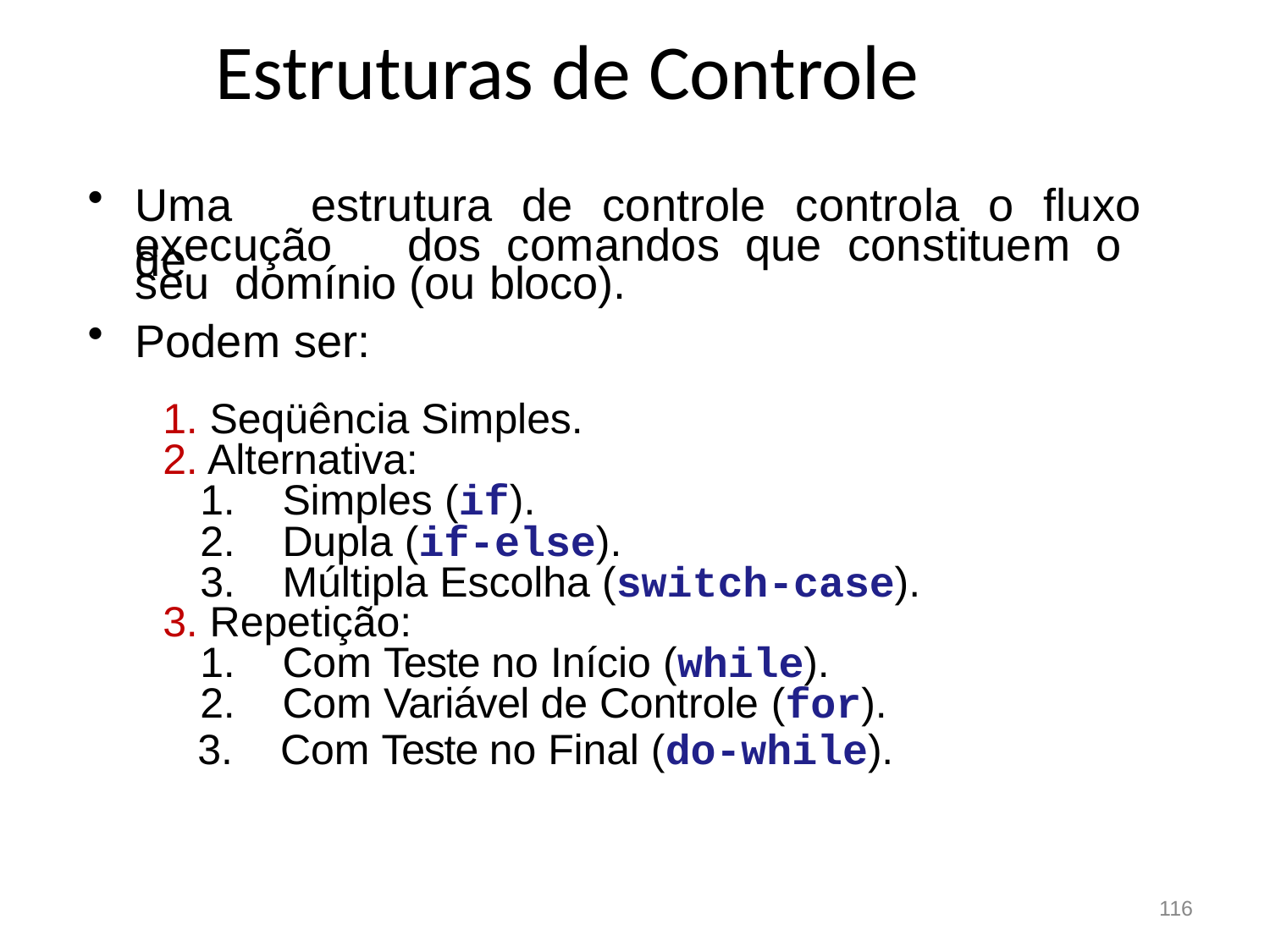

# Estruturas de Controle
Uma	estrutura	de	controle	controla	o	fluxo	de

execução	dos	comandos	que	constituem	o	seu  domínio (ou bloco).
Podem ser:
Seqüência Simples.
Alternativa:
Simples (if).
Dupla (if-else).
Múltipla Escolha (switch-case).
Repetição:
Com Teste no Início (while).
Com Variável de Controle (for).
Com Teste no Final (do-while).
116